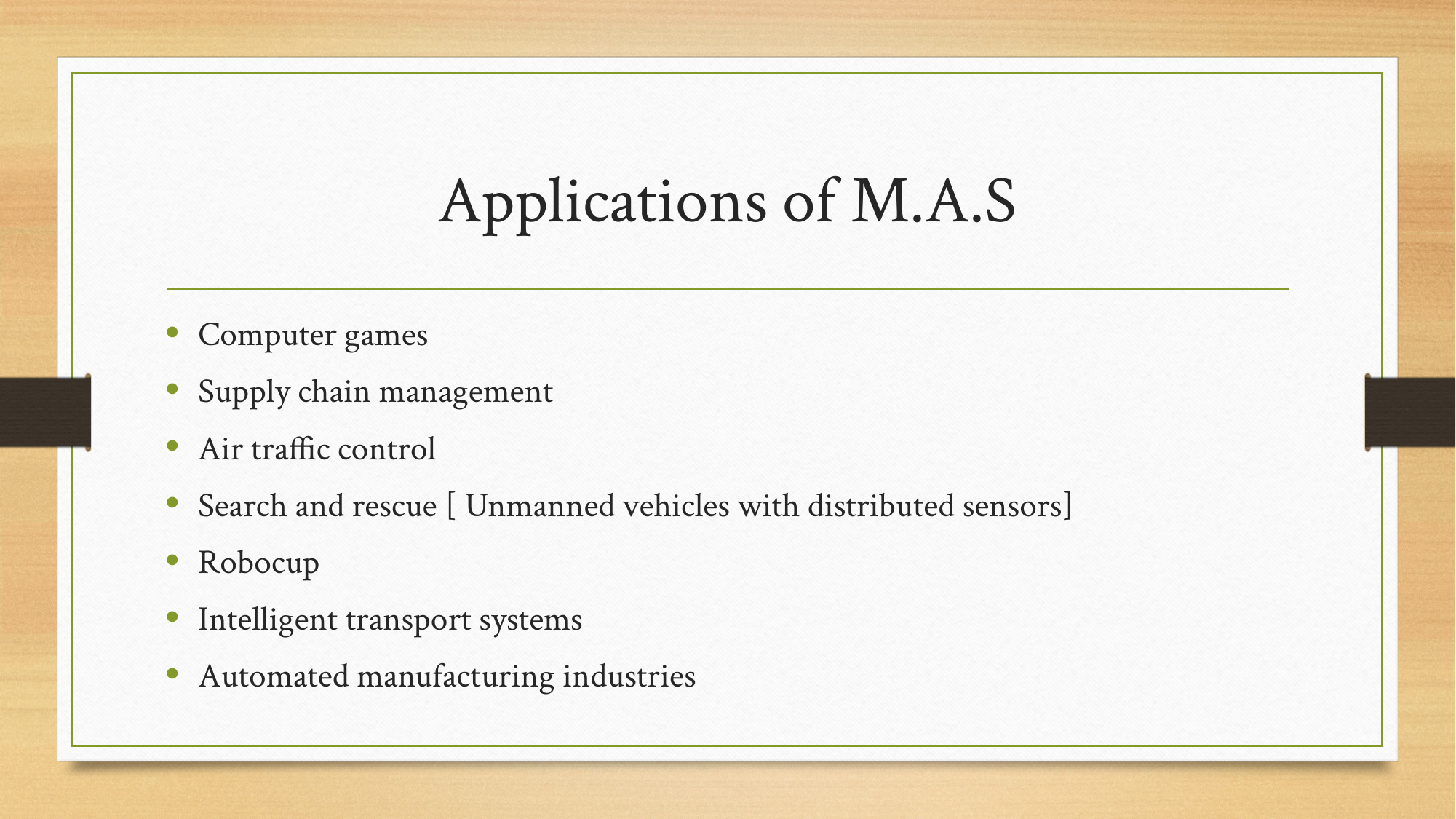

# Applications of M.A.S
Computer games
Supply chain management
Air traffic control
Search and rescue [ Unmanned vehicles with distributed sensors]
Robocup
Intelligent transport systems
Automated manufacturing industries